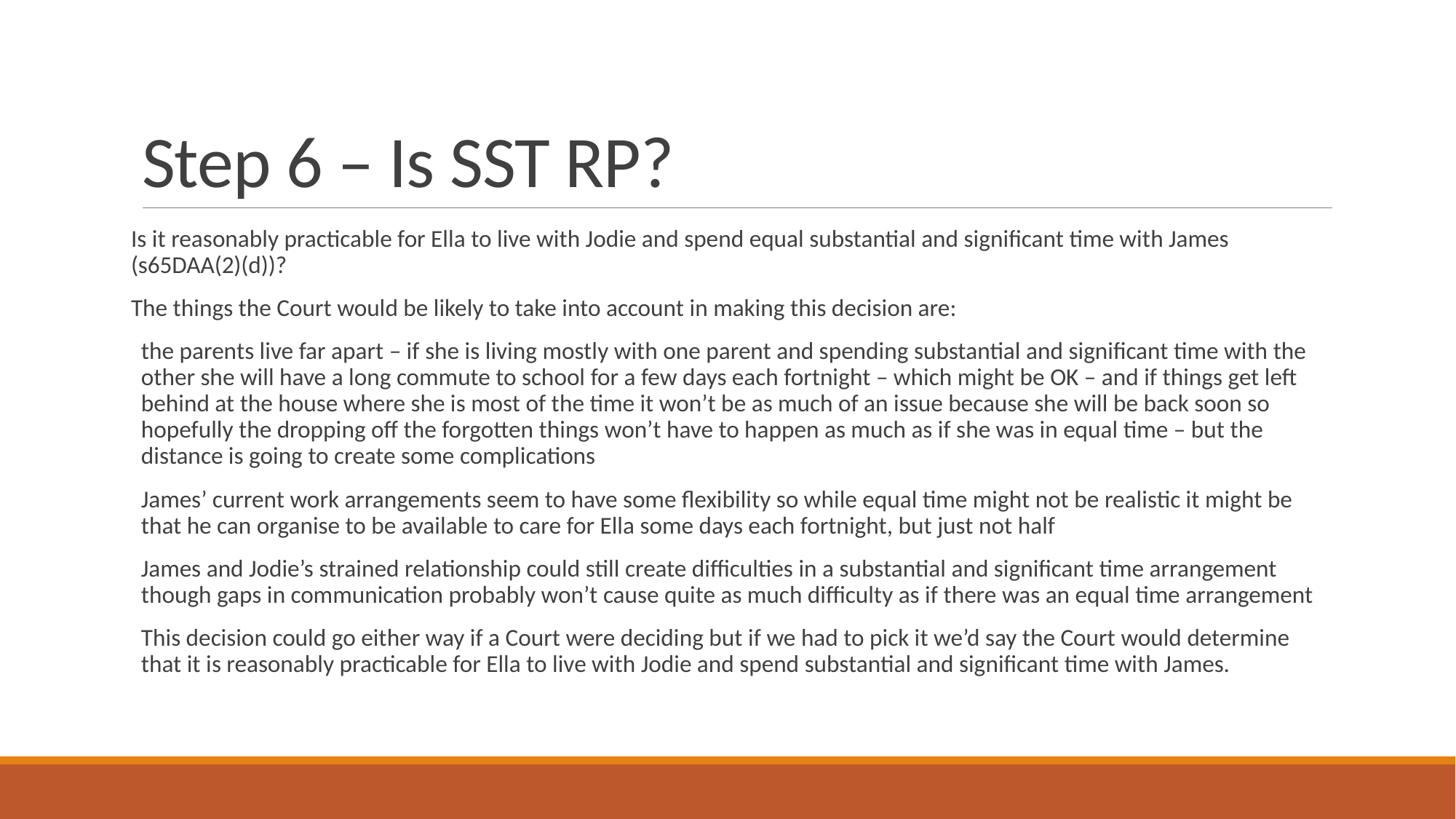

# Step 6 – Is SST RP?
Is it reasonably practicable for Ella to live with Jodie and spend equal substantial and significant time with James (s65DAA(2)(d))?
The things the Court would be likely to take into account in making this decision are:
the parents live far apart – if she is living mostly with one parent and spending substantial and significant time with the other she will have a long commute to school for a few days each fortnight – which might be OK – and if things get left behind at the house where she is most of the time it won’t be as much of an issue because she will be back soon so hopefully the dropping off the forgotten things won’t have to happen as much as if she was in equal time – but the distance is going to create some complications
James’ current work arrangements seem to have some flexibility so while equal time might not be realistic it might be that he can organise to be available to care for Ella some days each fortnight, but just not half
James and Jodie’s strained relationship could still create difficulties in a substantial and significant time arrangement though gaps in communication probably won’t cause quite as much difficulty as if there was an equal time arrangement
This decision could go either way if a Court were deciding but if we had to pick it we’d say the Court would determine that it is reasonably practicable for Ella to live with Jodie and spend substantial and significant time with James.